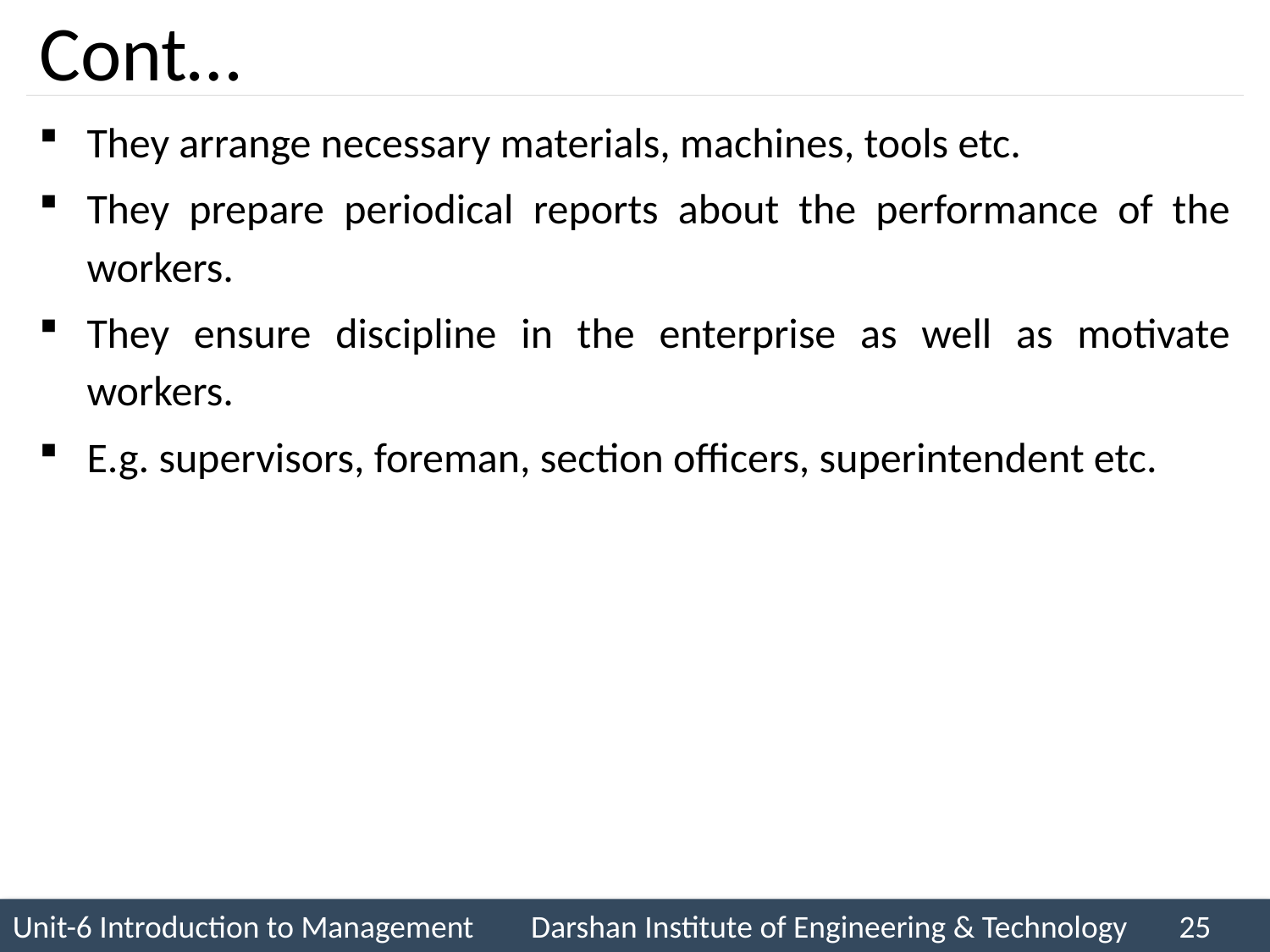

# Cont…
They arrange necessary materials, machines, tools etc.
They prepare periodical reports about the performance of the workers.
They ensure discipline in the enterprise as well as motivate workers.
E.g. supervisors, foreman, section officers, superintendent etc.